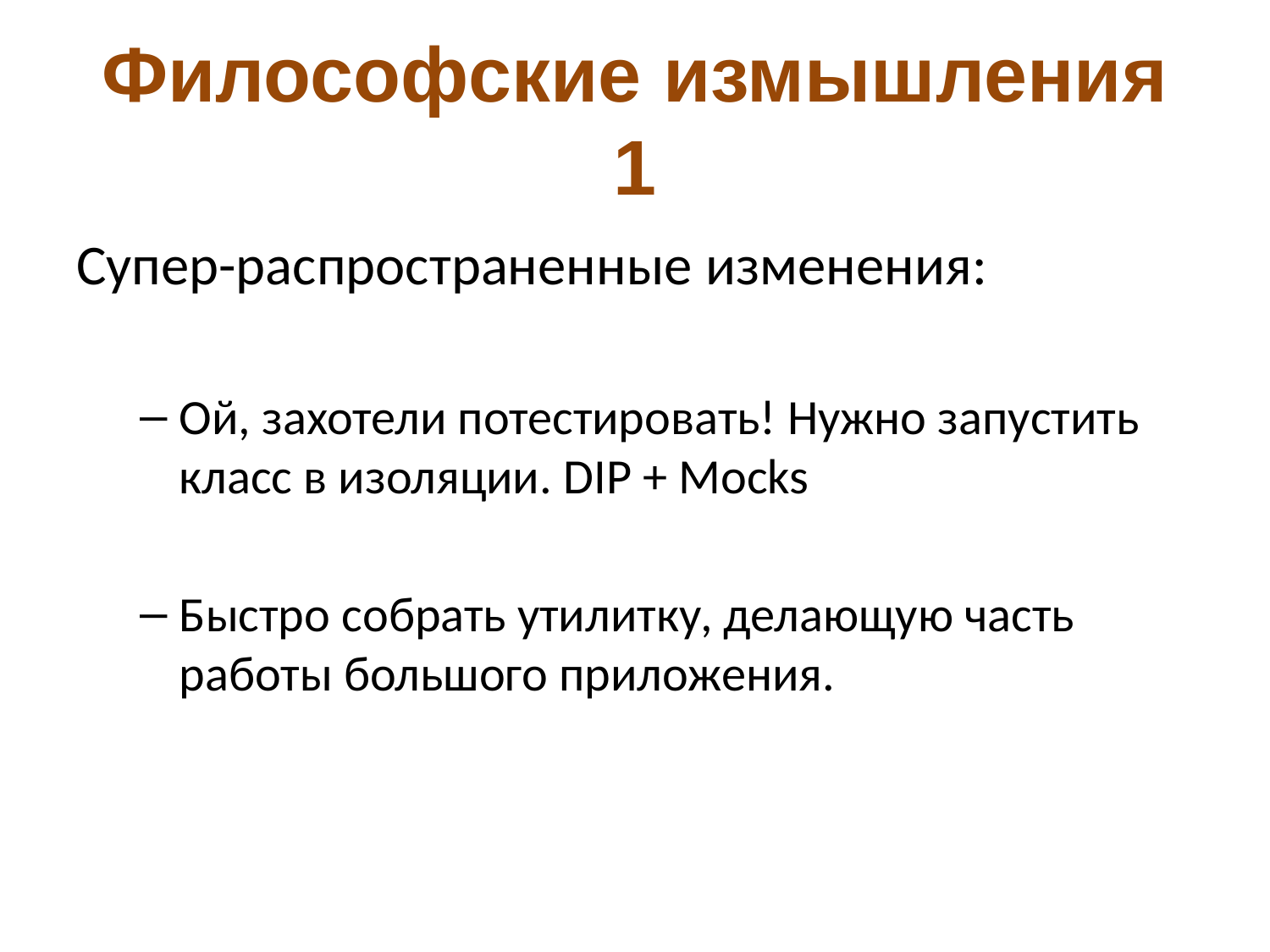

# Философские измышления 1
Супер-распространенные изменения:

Ой, захотели потестировать! Нужно запустить класс в изоляции. DIP + Mocks

Быстро собрать утилитку, делающую часть работы большого приложения.